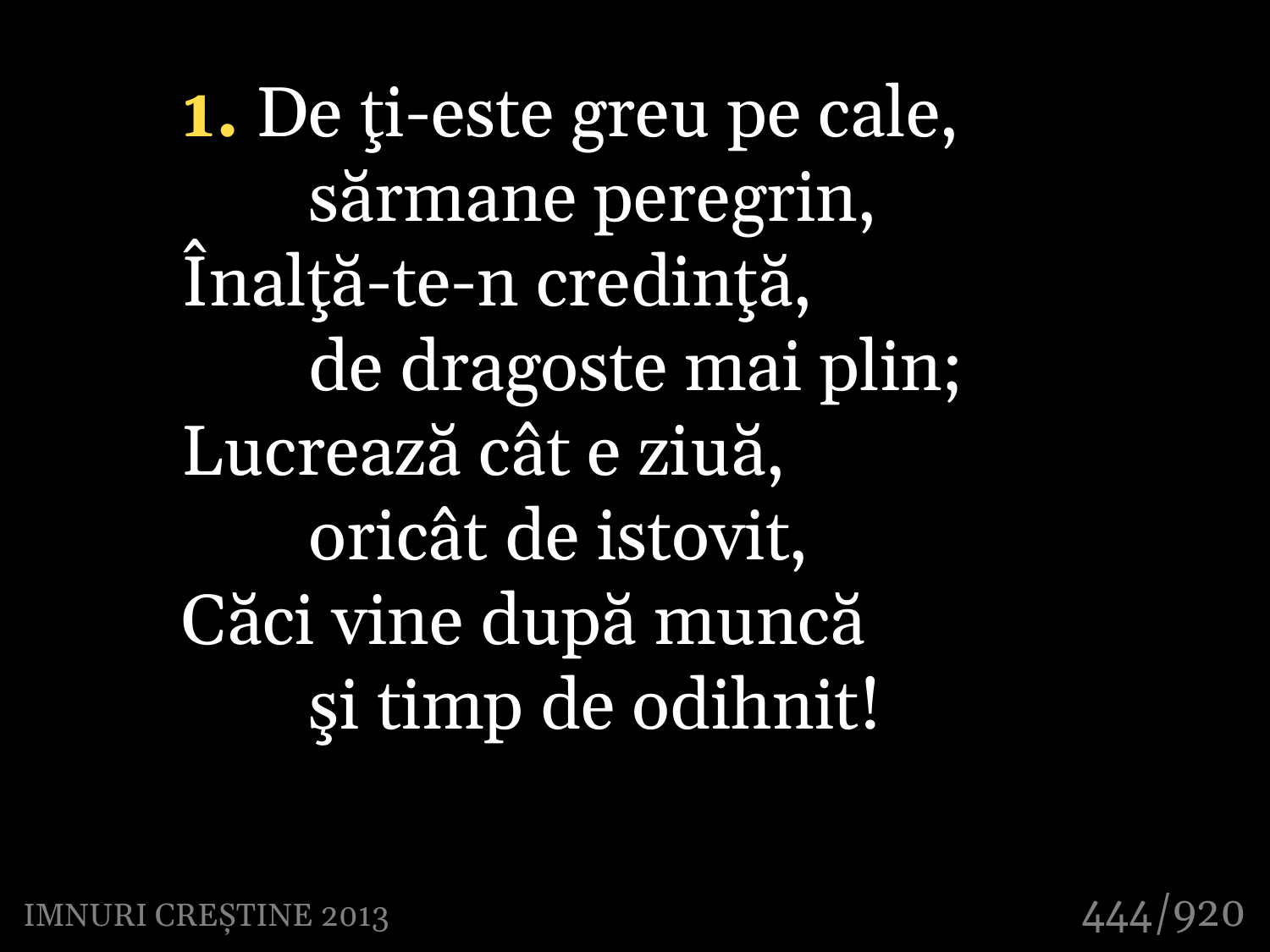

1. De ţi-este greu pe cale,
	sărmane peregrin,
Înalţă-te-n credinţă,
	de dragoste mai plin;
Lucrează cât e ziuă,
	oricât de istovit,
Căci vine după muncă
	şi timp de odihnit!
444/920
IMNURI CREȘTINE 2013